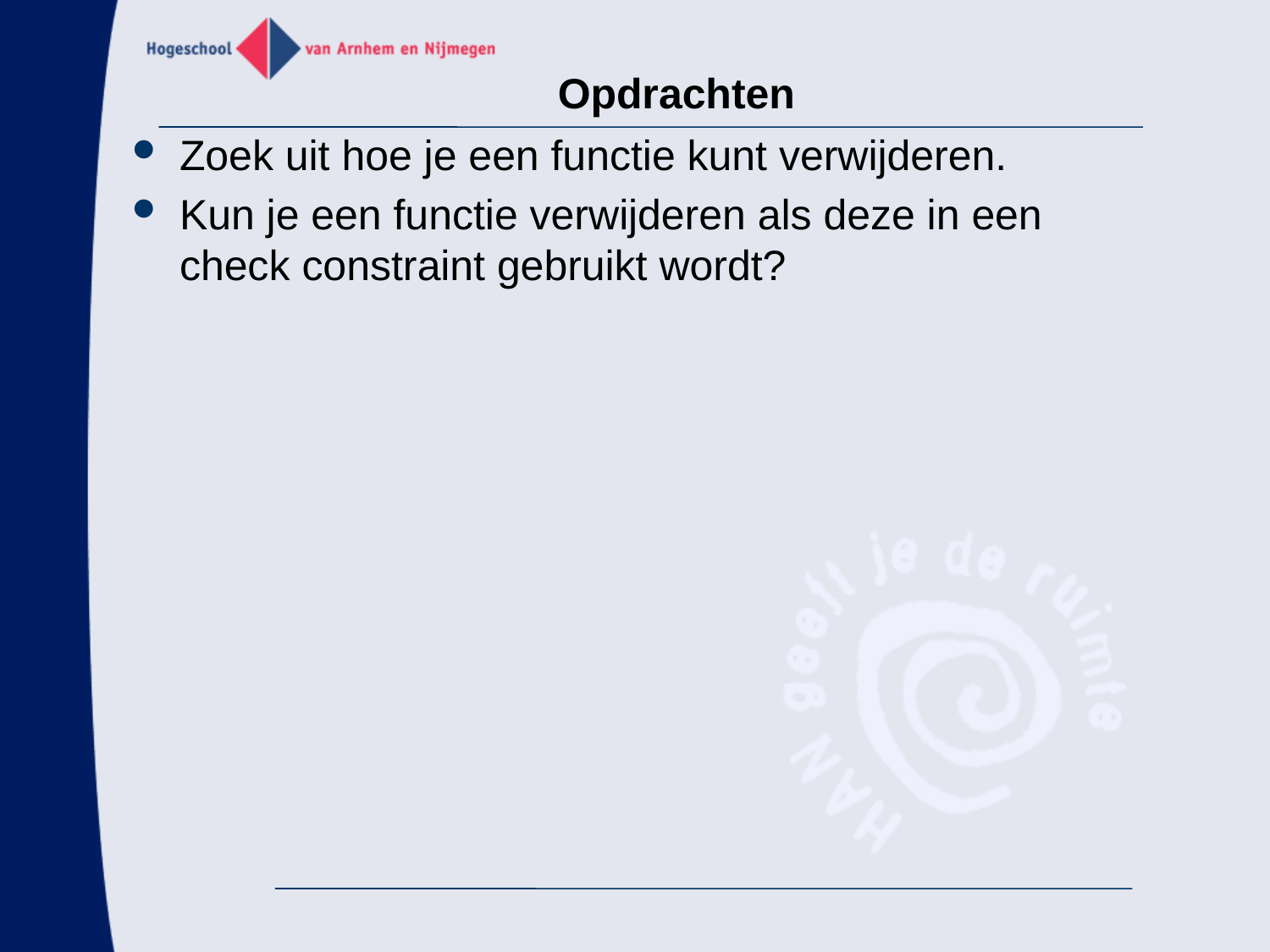

# Opdrachten
Zoek uit hoe je een functie kunt verwijderen.
Kun je een functie verwijderen als deze in een check constraint gebruikt wordt?